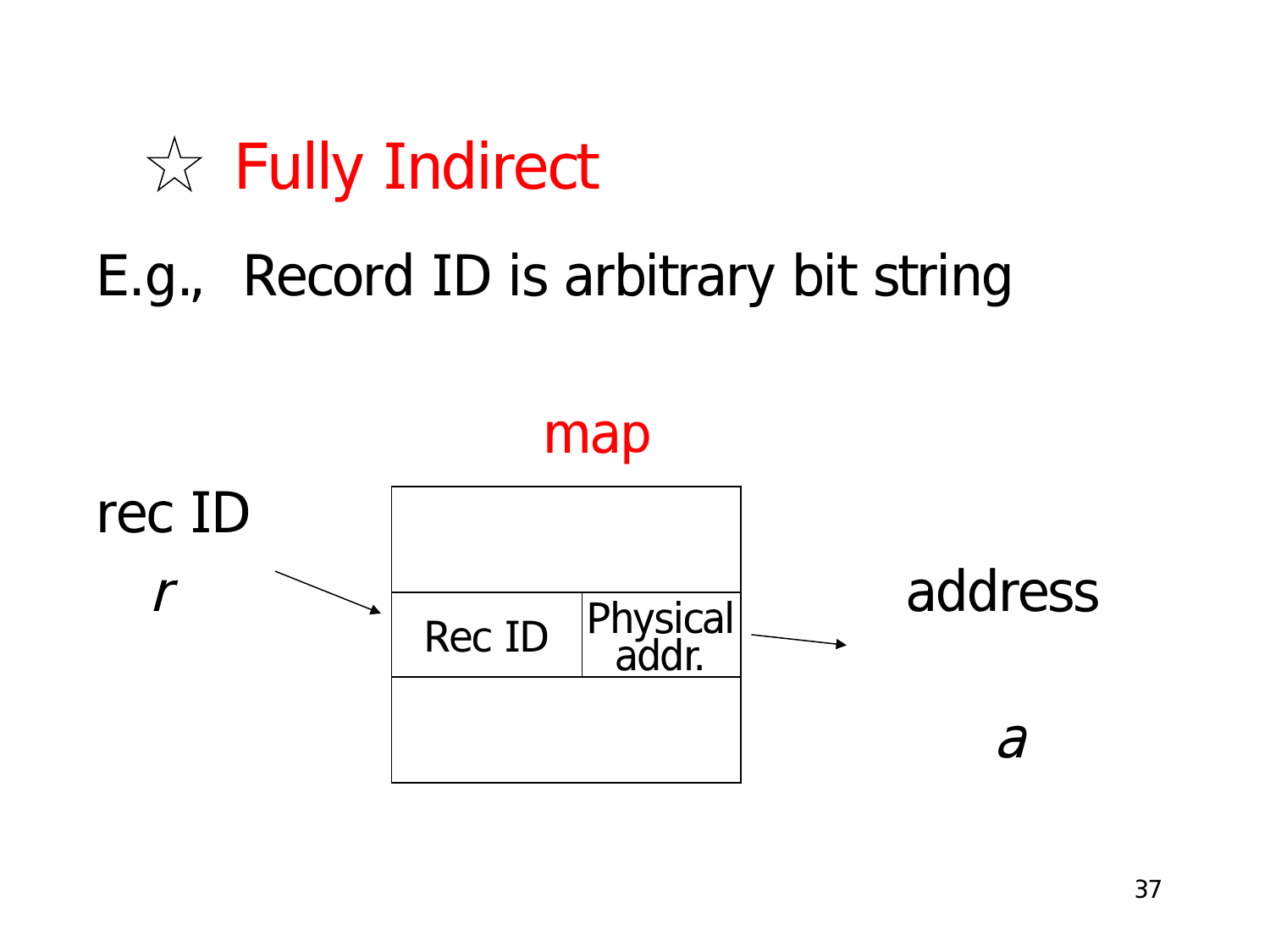

# Fully Indirect

E.g.,  Record ID is arbitrary bit string

				 map
rec ID
   r						address
							     a

Rec ID
Physical
addr.

37